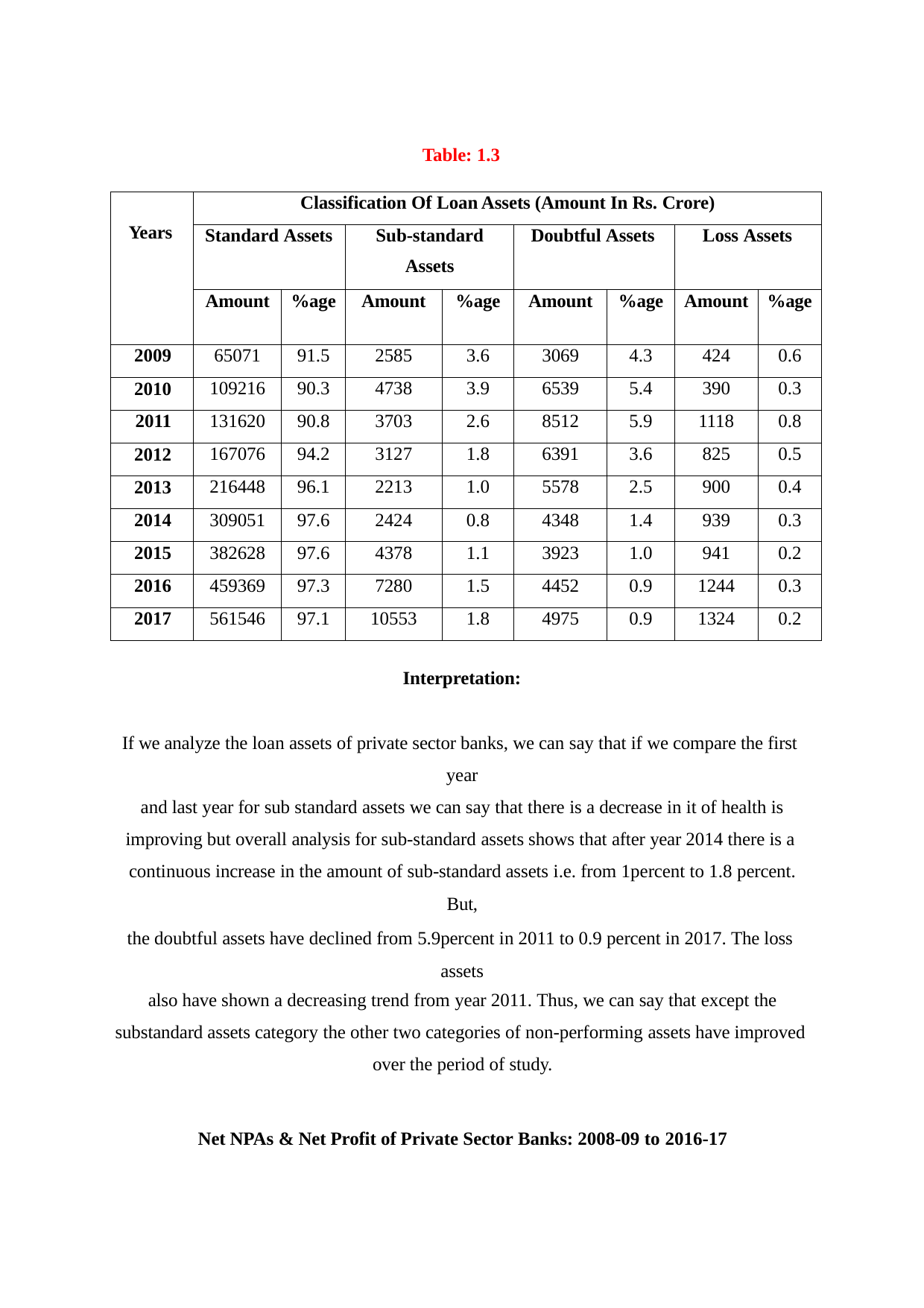

Table: 1.3
| Years | Classification Of Loan Assets (Amount In Rs. Crore) |  |  |  |  |  |  |  |
| --- | --- | --- | --- | --- | --- | --- | --- | --- |
|  | Standard Assets |  | Sub-standard Assets |  | Doubtful Assets |  | Loss Assets |  |
|  | Amount | %age | Amount | %age | Amount | %age | Amount | %age |
| 2009 | 65071 | 91.5 | 2585 | 3.6 | 3069 | 4.3 | 424 | 0.6 |
| 2010 | 109216 | 90.3 | 4738 | 3.9 | 6539 | 5.4 | 390 | 0.3 |
| 2011 | 131620 | 90.8 | 3703 | 2.6 | 8512 | 5.9 | 1118 | 0.8 |
| 2012 | 167076 | 94.2 | 3127 | 1.8 | 6391 | 3.6 | 825 | 0.5 |
| 2013 | 216448 | 96.1 | 2213 | 1.0 | 5578 | 2.5 | 900 | 0.4 |
| 2014 | 309051 | 97.6 | 2424 | 0.8 | 4348 | 1.4 | 939 | 0.3 |
| 2015 | 382628 | 97.6 | 4378 | 1.1 | 3923 | 1.0 | 941 | 0.2 |
| 2016 | 459369 | 97.3 | 7280 | 1.5 | 4452 | 0.9 | 1244 | 0.3 |
| 2017 | 561546 | 97.1 | 10553 | 1.8 | 4975 | 0.9 | 1324 | 0.2 |
Interpretation:

If we analyze the loan assets of private sector banks, we can say that if we compare the first  year
and last year for sub standard assets we can say that there is a decrease in it of health is
improving but overall analysis for sub-standard assets shows that after year 2014 there is a  continuous increase in the amount of sub-standard assets i.e. from 1percent to 1.8 percent.
But,
the doubtful assets have declined from 5.9percent in 2011 to 0.9 percent in 2017. The loss  assets
also have shown a decreasing trend from year 2011. Thus, we can say that except the
substandard assets category the other two categories of non-performing assets have improved  over the period of study.

Net NPAs & Net Profit of Private Sector Banks: 2008-09 to 2016-17